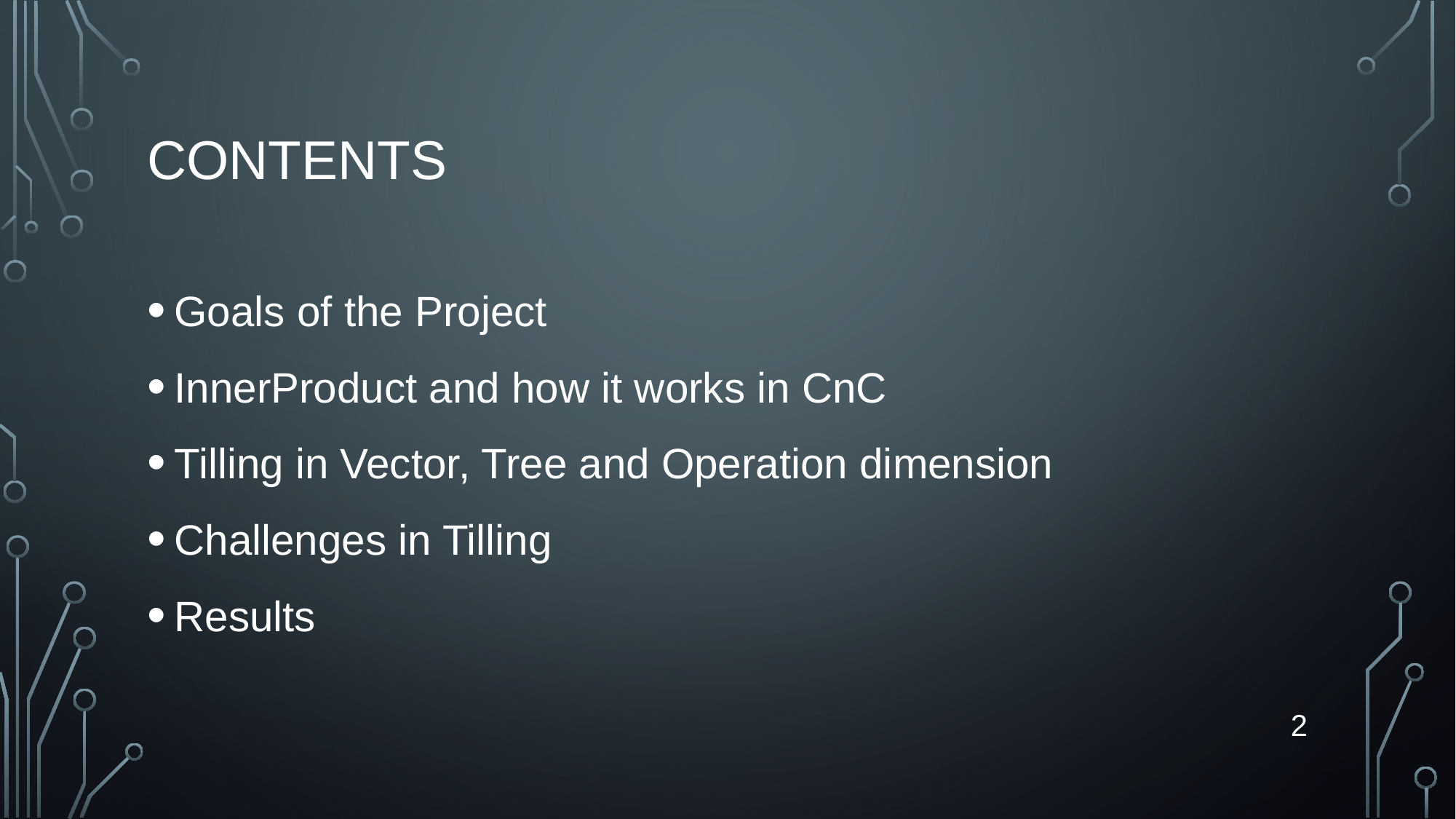

# Contents
Goals of the Project
InnerProduct and how it works in CnC
Tilling in Vector, Tree and Operation dimension
Challenges in Tilling
Results

2